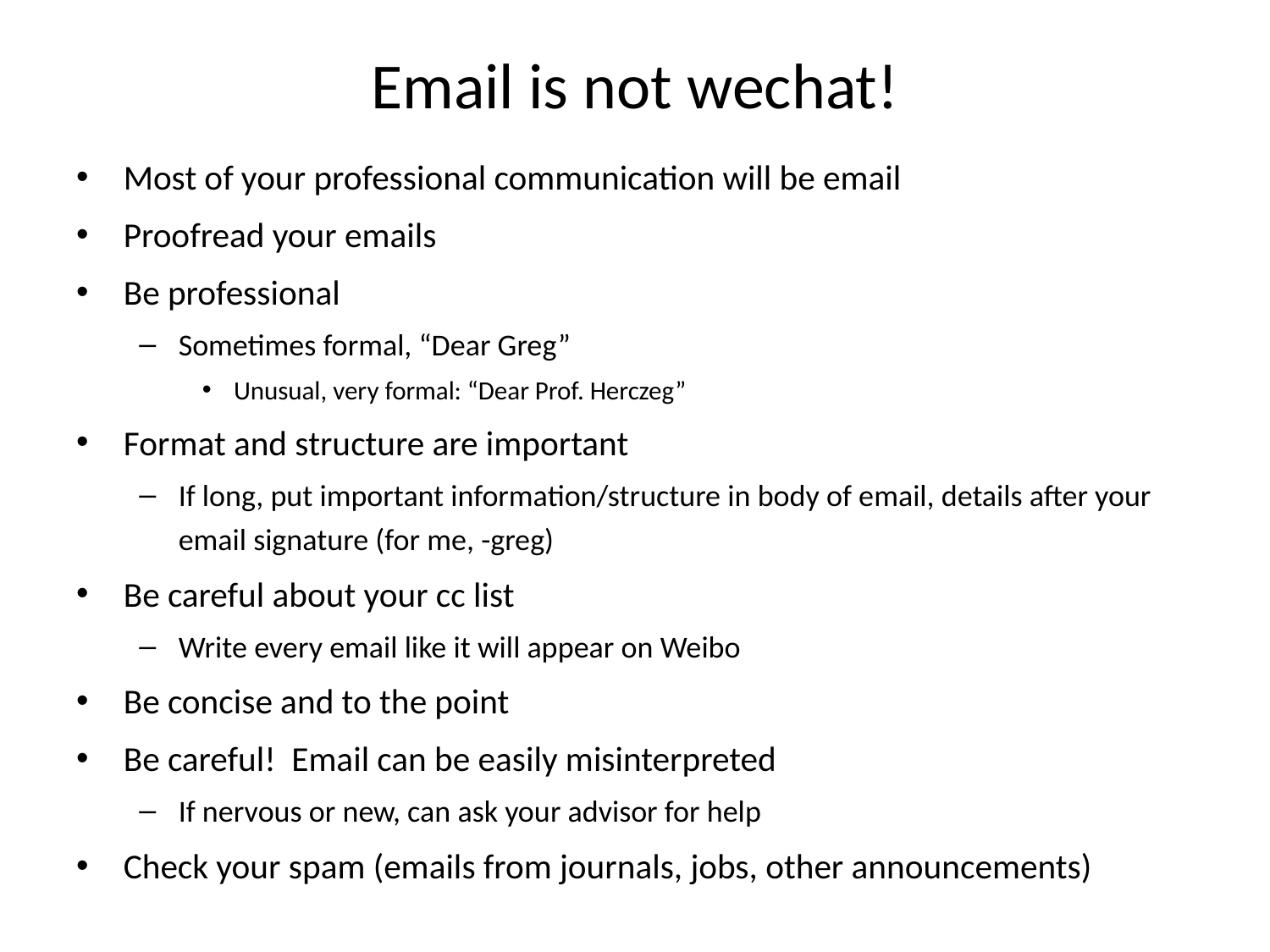

# Email is not wechat!
Most of your professional communication will be email
Proofread your emails
Be professional
Sometimes formal, “Dear Greg”
Unusual, very formal: “Dear Prof. Herczeg”
Format and structure are important
If long, put important information/structure in body of email, details after your email signature (for me, -greg)
Be careful about your cc list
Write every email like it will appear on Weibo
Be concise and to the point
Be careful!  Email can be easily misinterpreted
If nervous or new, can ask your advisor for help
Check your spam (emails from journals, jobs, other announcements)